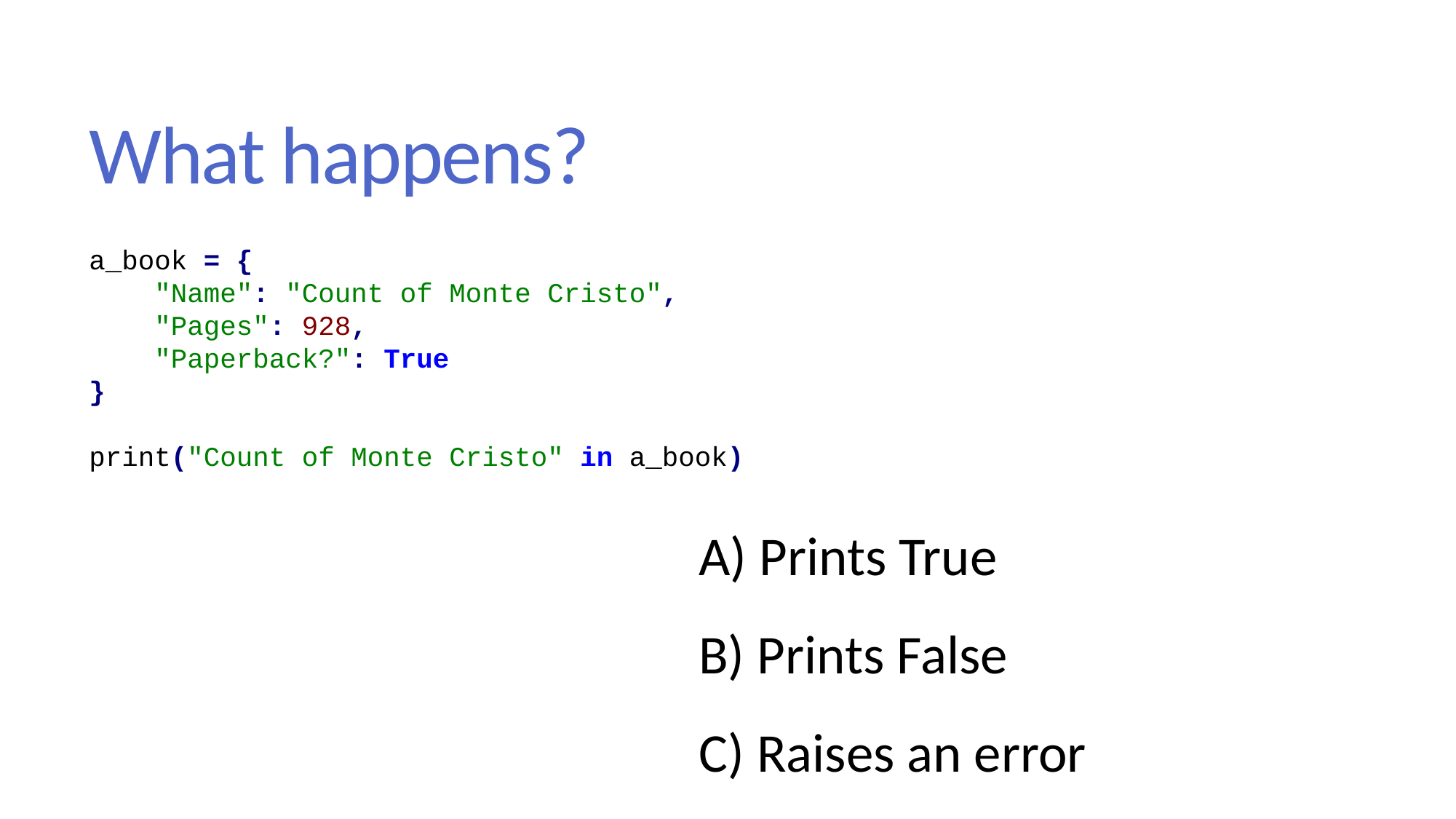

# What happens?
a_book = {
    "Name": "Count of Monte Cristo",
    "Pages": 928,
    "Paperback?": True
}

print("Count of Monte Cristo" in a_book)
 Prints True
 Prints False
 Raises an error